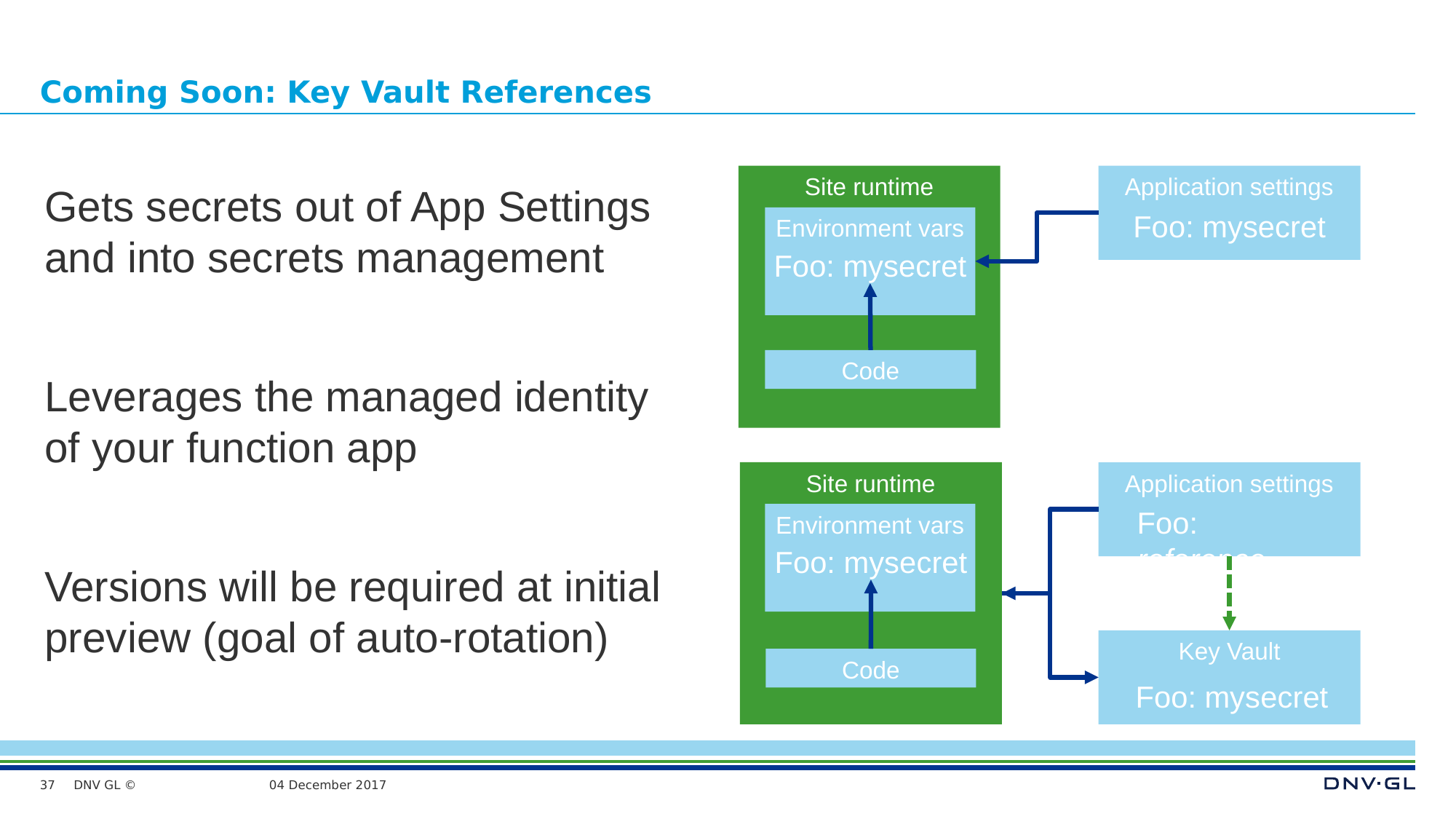

# Coming Soon: Key Vault References

Gets secrets out of App Settings and into secrets management

Leverages the managed identity of your function app

Versions will be required at initial preview (goal of auto-rotation)
Site runtime
Application settings
Environment vars
Foo: mysecret
Foo: mysecret
Code
Site runtime
Application settings
Environment vars
Foo: reference
Foo: mysecret
Key Vault
Code
Foo: mysecret
37